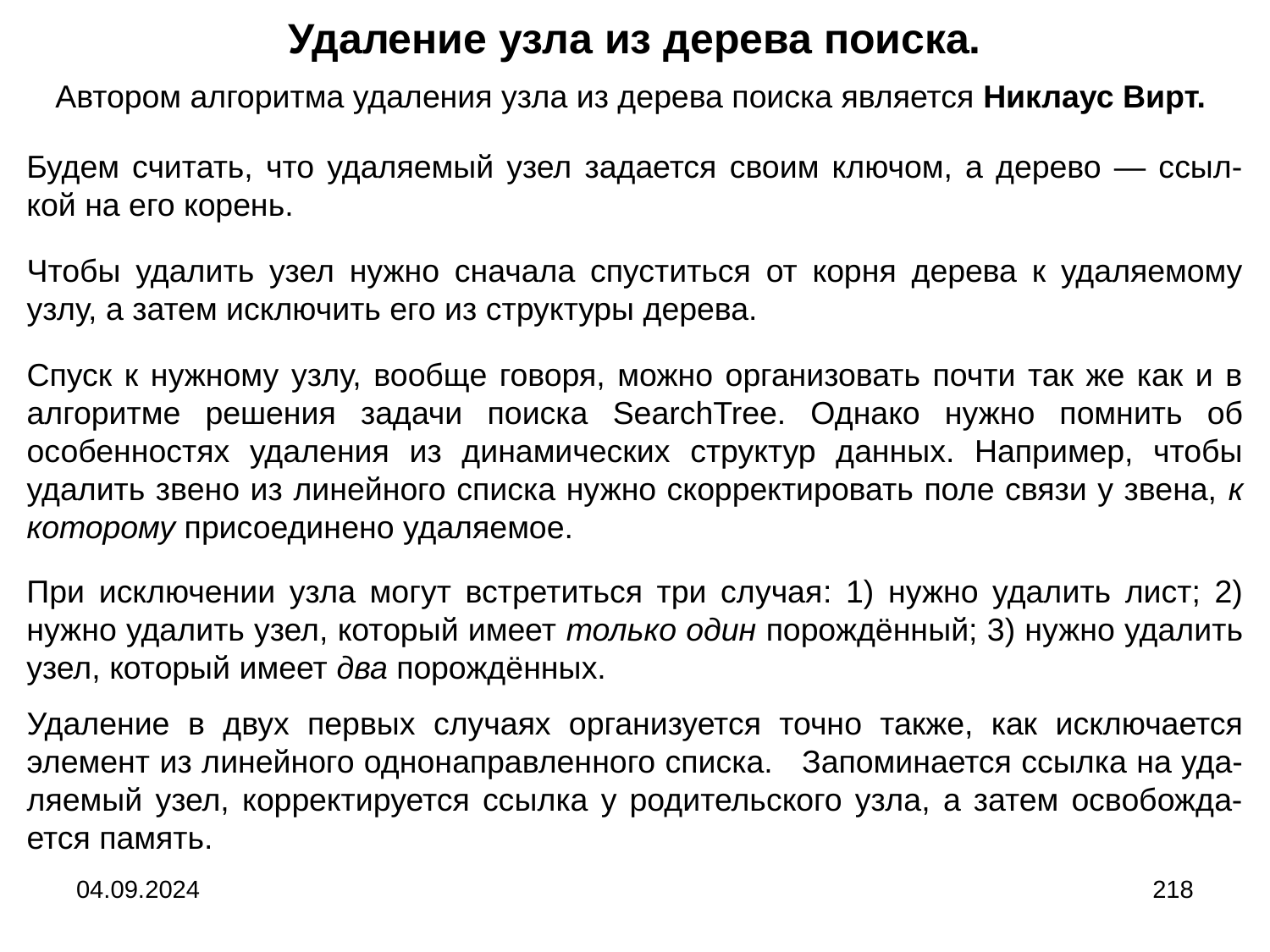

Удаление узла из дерева поиска.
Автором алгоритма удаления узла из дерева поиска является Никлаус Вирт.
Будем считать, что удаляемый узел задается своим ключом, а дерево ― ссыл-кой на его корень.
Чтобы удалить узел нужно сначала спуститься от корня дерева к удаляемому узлу, а затем исключить его из структуры дерева.
Спуск к нужному узлу, вообще говоря, можно организовать почти так же как и в алгоритме решения задачи поиска SearchTree. Однако нужно помнить об особенностях удаления из динамических структур данных. Например, чтобы удалить звено из линейного списка нужно скорректировать поле связи у звена, к которому присоединено удаляемое.
При исключении узла могут встретиться три случая: 1) нужно удалить лист; 2) нужно удалить узел, который имеет только один порождённый; 3) нужно удалить узел, который имеет два порождённых.
Удаление в двух первых случаях организуется точно также, как исключается элемент из линейного однонаправленного списка.   Запоминается ссылка на уда-ляемый узел, корректируется ссылка у родительского узла, а затем освобожда-ется память.
04.09.2024
218